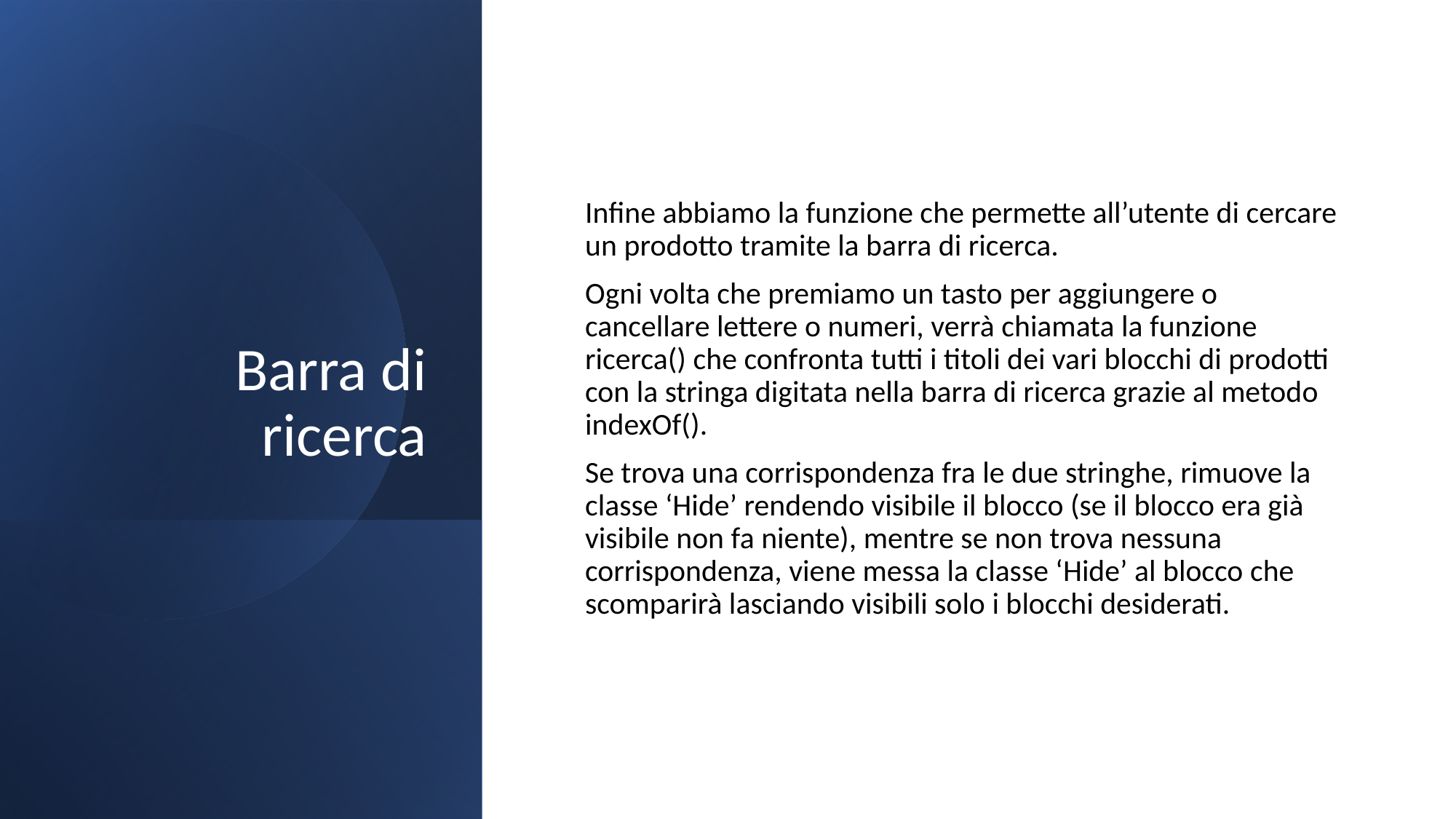

# Barra di ricerca
Infine abbiamo la funzione che permette all’utente di cercare un prodotto tramite la barra di ricerca.
Ogni volta che premiamo un tasto per aggiungere o cancellare lettere o numeri, verrà chiamata la funzione ricerca() che confronta tutti i titoli dei vari blocchi di prodotti con la stringa digitata nella barra di ricerca grazie al metodo indexOf().
Se trova una corrispondenza fra le due stringhe, rimuove la classe ‘Hide’ rendendo visibile il blocco (se il blocco era già visibile non fa niente), mentre se non trova nessuna corrispondenza, viene messa la classe ‘Hide’ al blocco che scomparirà lasciando visibili solo i blocchi desiderati.